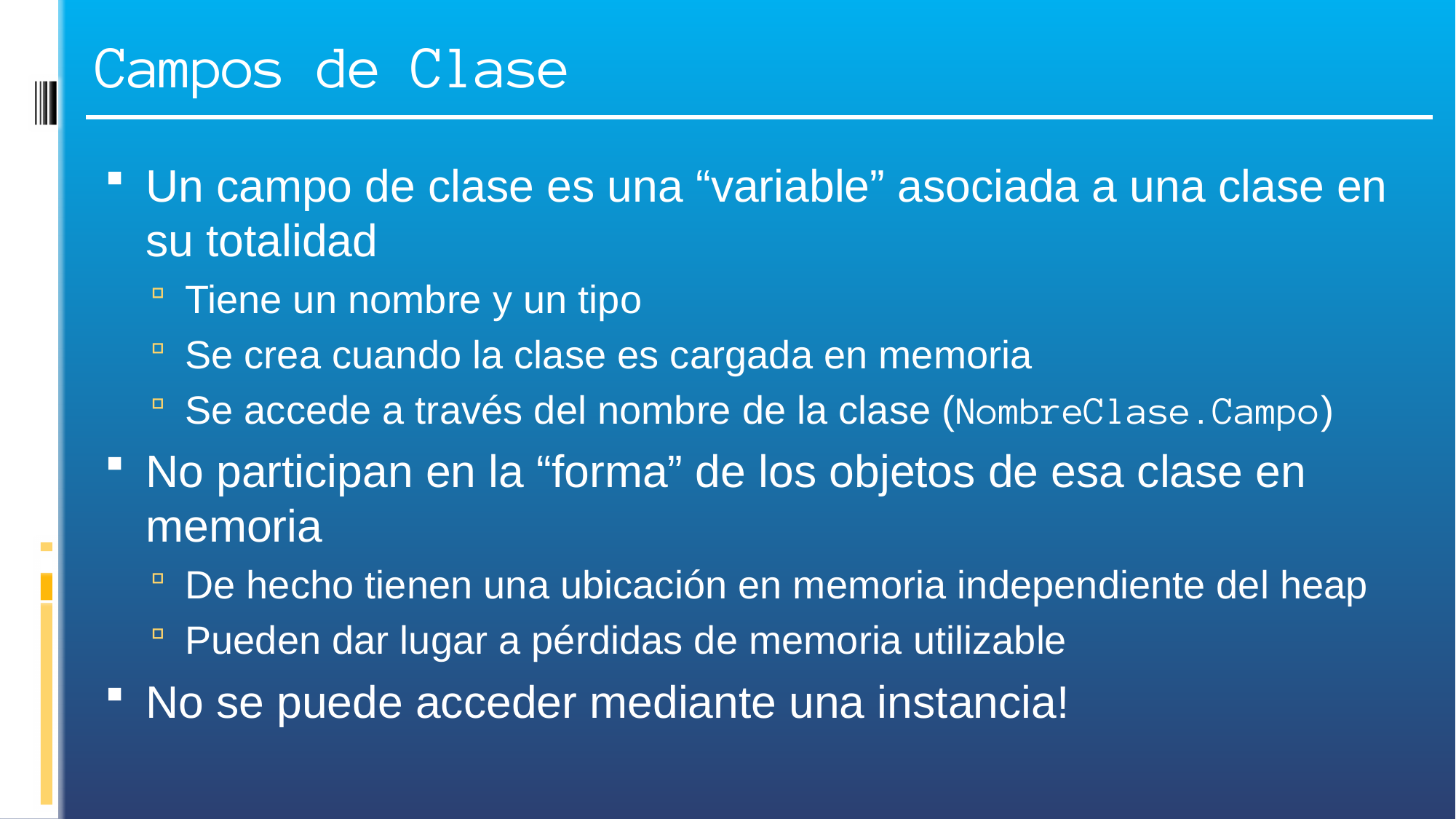

# Campos de Clase
Un campo de clase es una “variable” asociada a una clase en su totalidad
Tiene un nombre y un tipo
Se crea cuando la clase es cargada en memoria
Se accede a través del nombre de la clase (NombreClase.Campo)
No participan en la “forma” de los objetos de esa clase en memoria
De hecho tienen una ubicación en memoria independiente del heap
Pueden dar lugar a pérdidas de memoria utilizable
No se puede acceder mediante una instancia!